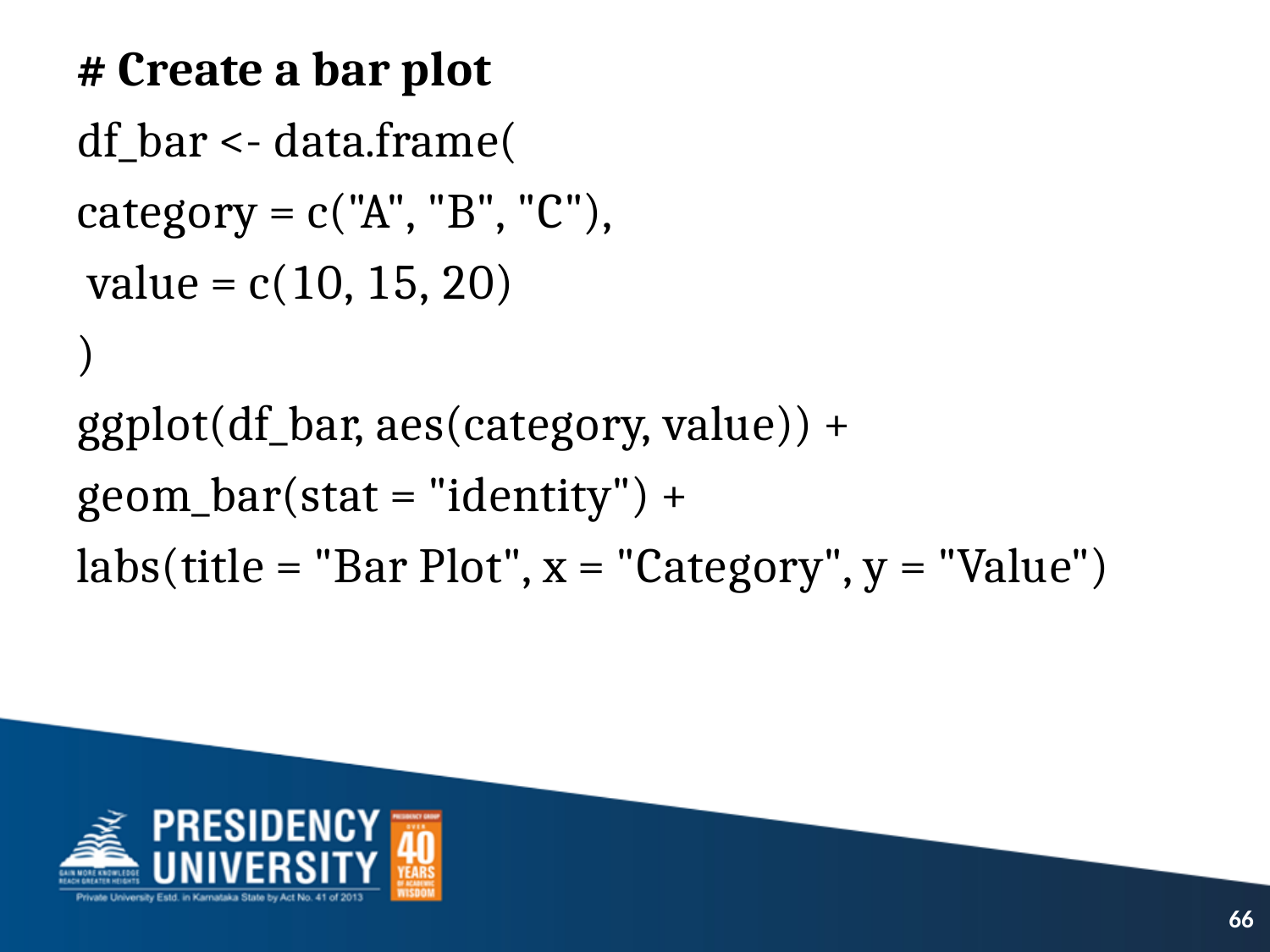

# Create a bar plot
df_bar <- data.frame(
category = c("A", "B", "C"),
 value = c(10, 15, 20)
)
ggplot(df_bar, aes(category, value)) +
geom_bar(stat = "identity") +
labs(title = "Bar Plot", x = "Category", y = "Value")
66